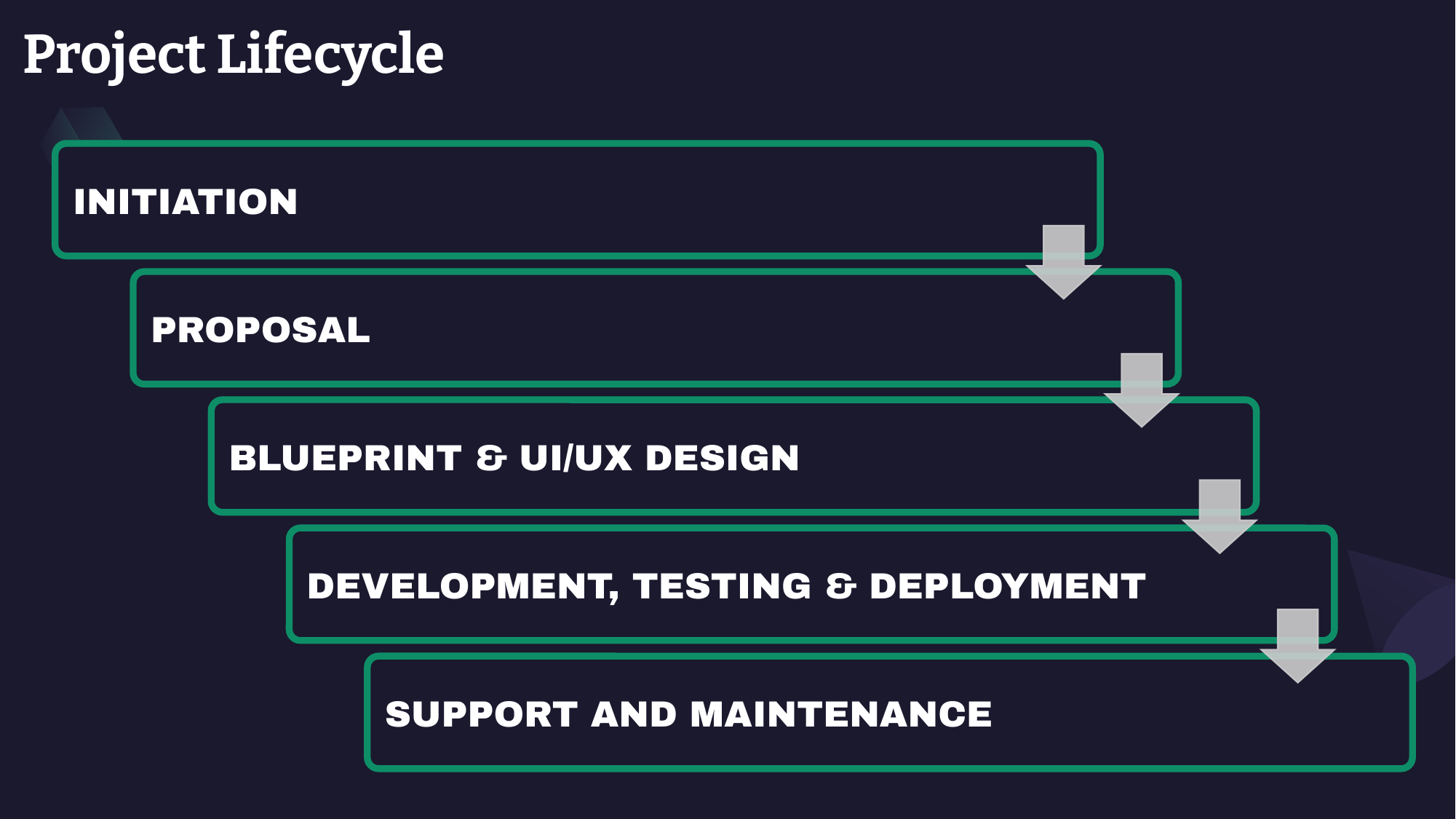

Project Lifecycle
INITIATION
PROPOSAL
BLUEPRINT & UI/UX DESIGN
DEVELOPMENT, TESTING & DEPLOYMENT
SUPPORT AND MAINTENANCE